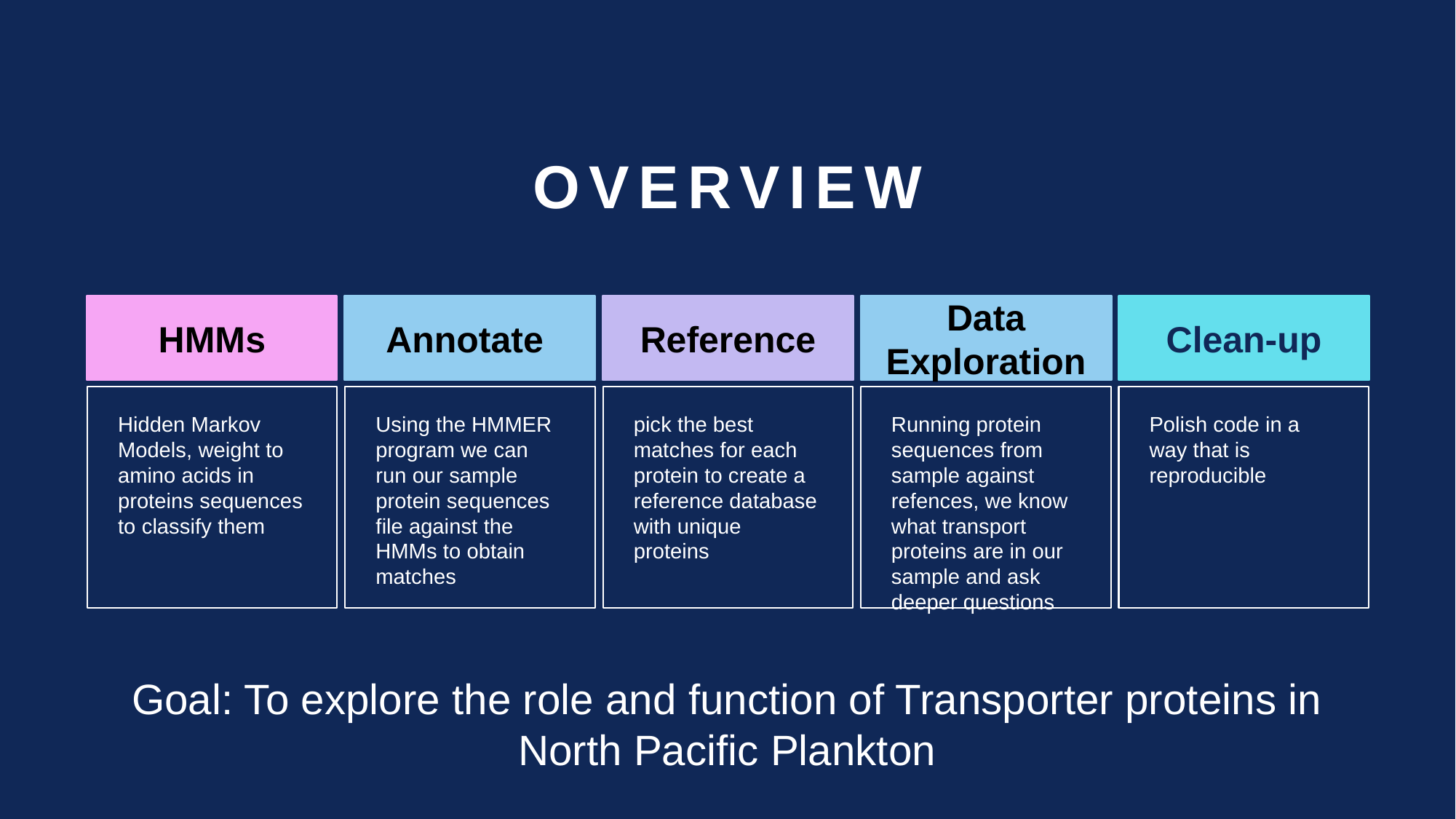

# overview
HMMs
Annotate
Reference
Data Exploration
Clean-up
Hidden Markov Models, weight to amino acids in proteins sequences to classify them
Using the HMMER program we can run our sample protein sequences file against the HMMs to obtain matches

pick the best matches for each protein to create a reference database with unique proteins
Running protein sequences from sample against refences, we know what transport proteins are in our sample and ask deeper questions
Polish code in a way that is reproducible
Goal: To explore the role and function of Transporter proteins in North Pacific Plankton